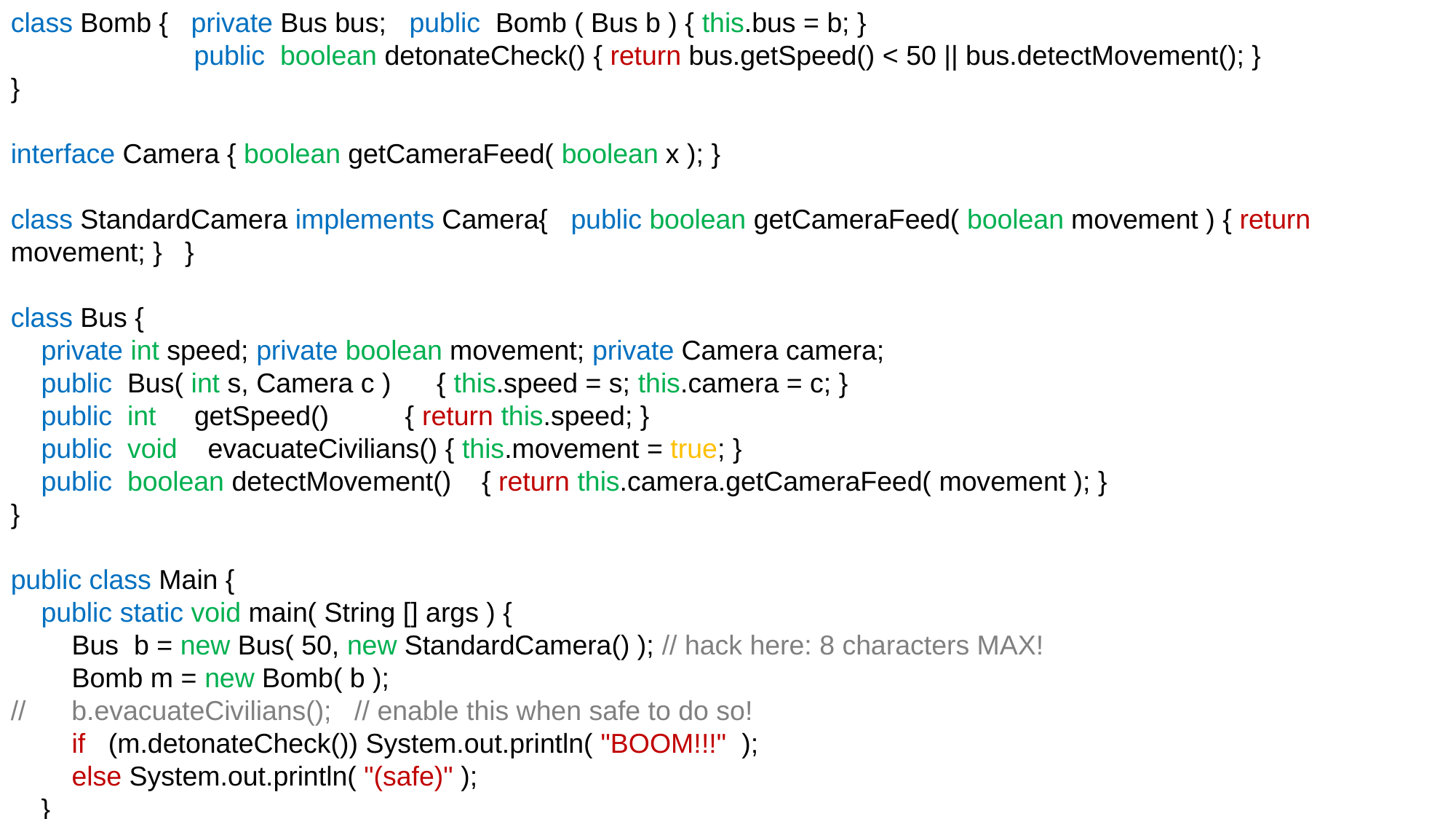

class Bomb {   private Bus bus;   public  Bomb ( Bus b ) { this.bus = b; }
                        public  boolean detonateCheck() { return bus.getSpeed() < 50 || bus.detectMovement(); }
}

interface Camera { boolean getCameraFeed( boolean x ); }

class StandardCamera implements Camera{   public boolean getCameraFeed( boolean movement ) { return movement; }   }

class Bus {
    private int speed; private boolean movement; private Camera camera;
    public  Bus( int s, Camera c )      { this.speed = s; this.camera = c; }
    public  int     getSpeed()          { return this.speed; }
    public  void    evacuateCivilians() { this.movement = true; }
    public  boolean detectMovement()    { return this.camera.getCameraFeed( movement ); }
}

public class Main {
    public static void main( String [] args ) {
        Bus  b = new Bus( 50, new StandardCamera() ); // hack here: 8 characters MAX!
        Bomb m = new Bomb( b );
//      b.evacuateCivilians();   // enable this when safe to do so!
        if   (m.detonateCheck()) System.out.println( "BOOM!!!"  );
        else System.out.println( "(safe)" );
    }
}

6/N